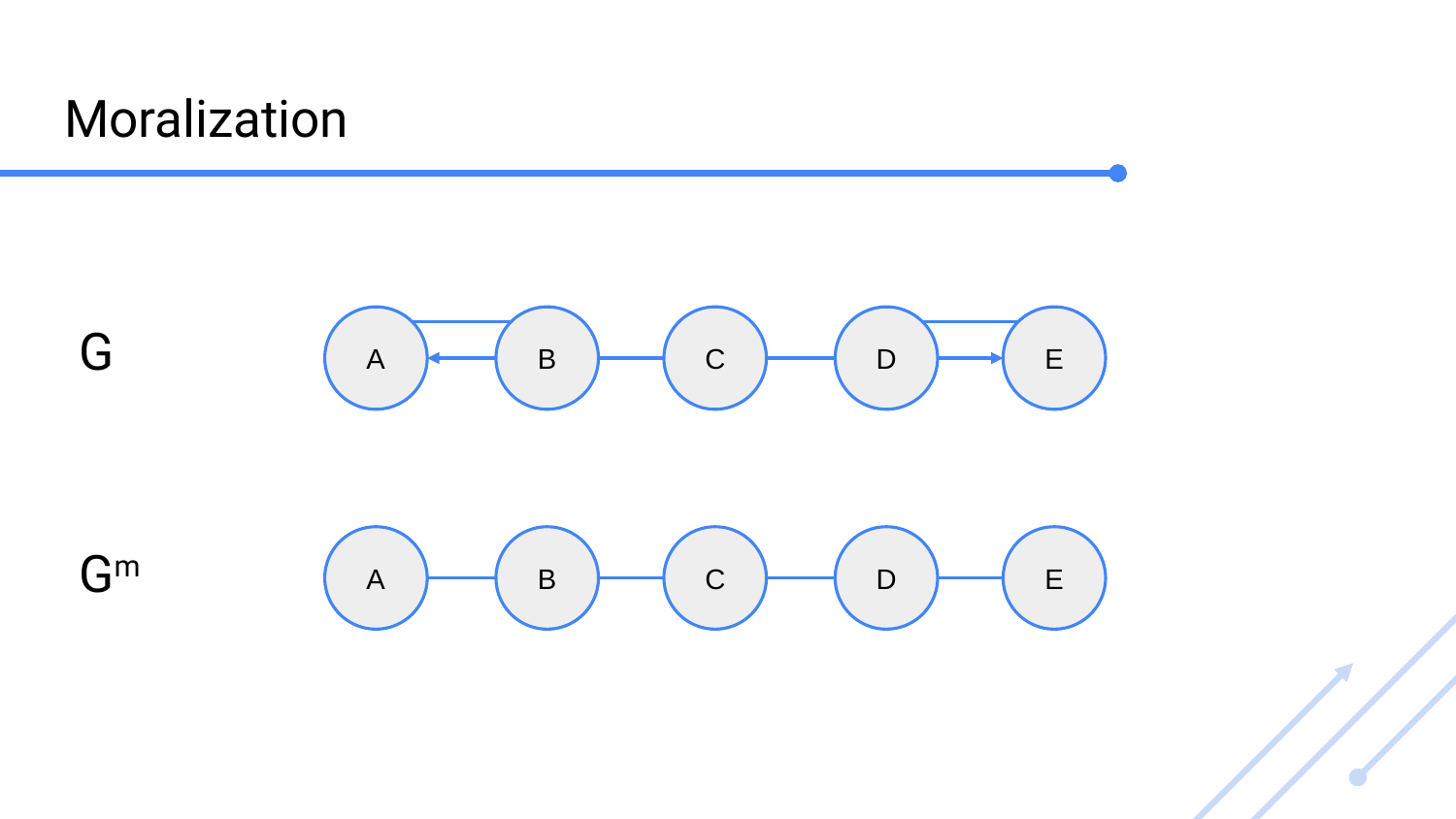

# Moralization
G
A
B
C
D
E
A
B
C
D
Gm
E